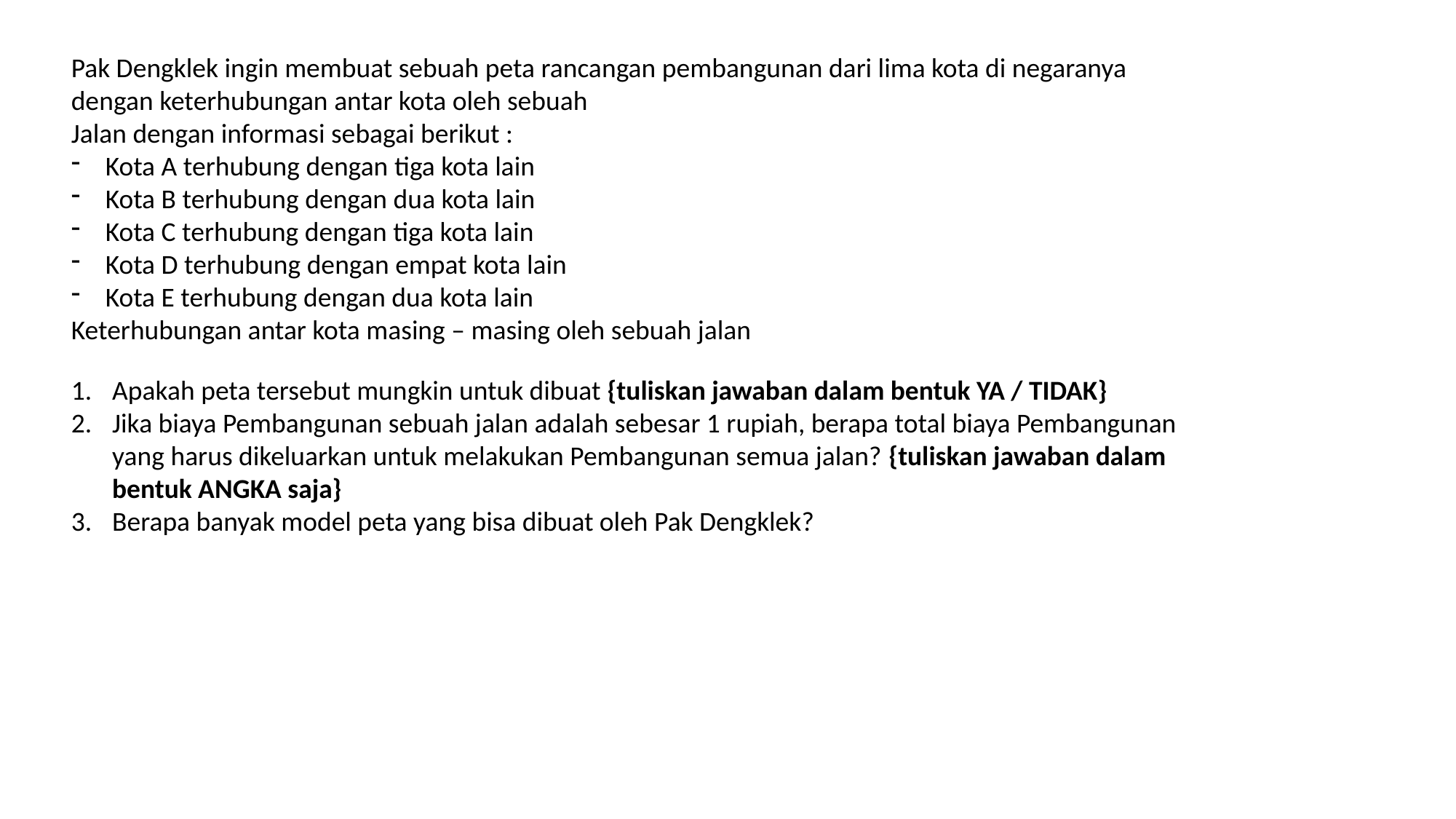

Pak Dengklek ingin membuat sebuah peta rancangan pembangunan dari lima kota di negaranya dengan keterhubungan antar kota oleh sebuah
Jalan dengan informasi sebagai berikut :
Kota A terhubung dengan tiga kota lain
Kota B terhubung dengan dua kota lain
Kota C terhubung dengan tiga kota lain
Kota D terhubung dengan empat kota lain
Kota E terhubung dengan dua kota lain
Keterhubungan antar kota masing – masing oleh sebuah jalan
Apakah peta tersebut mungkin untuk dibuat {tuliskan jawaban dalam bentuk YA / TIDAK}
Jika biaya Pembangunan sebuah jalan adalah sebesar 1 rupiah, berapa total biaya Pembangunan yang harus dikeluarkan untuk melakukan Pembangunan semua jalan? {tuliskan jawaban dalam bentuk ANGKA saja}
Berapa banyak model peta yang bisa dibuat oleh Pak Dengklek?